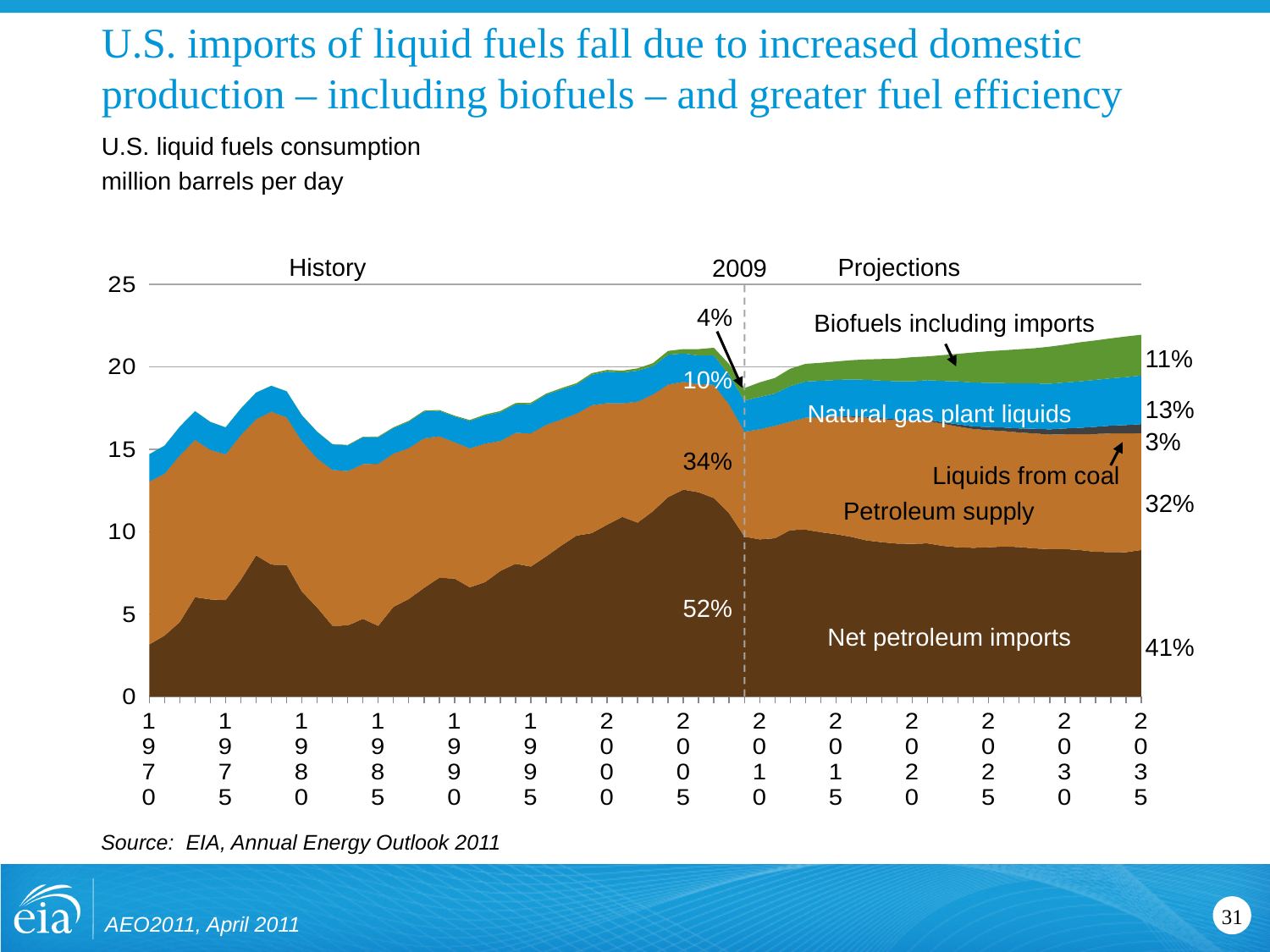

# U.S. imports of liquid fuels fall due to increased domestic production – including biofuels – and greater fuel efficiency
U.S. liquid fuels consumption
million barrels per day
History
Projections
2009

### Chart

| Category | Net Petroleum Imports | Petroleum Supply | CTL and GTL | Natural Gas Plant Liquids | Biofuels |
|---|---|---|---|---|---|
| 1970 | 3.1605589039999997 | 9.876583562000011 | 0.0 | 1.6600438360000016 | None |
|  | 3.7014657530000004 | 9.818383562 | 0.0 | 1.6926438360000013 | None |
|  | 4.5189207649999945 | 10.10430328 | 0.0 | 1.743759563 | None |
|  | 6.024876711999994 | 9.544657534 | 0.0 | 1.738145205 | None |
|  | 5.891660274 | 9.073109589000007 | 0.0 | 1.687939726 | None |
| 1975 | 5.846320547999994 | 8.842876712 | 0.0 | 1.6327616439999986 | None |
|  | 7.089650273 | 8.76746721300001 | 0.0 | 1.6039480869999998 | None |
|  | 8.564542466 | 8.249191780999983 | 0.0 | 1.617684932 | None |
|  | 8.001610959 | 9.277652055 | 0.0 | 1.5673589040000013 | None |
|  | 7.9852904110000065 | 8.943624658000003 | 0.0 | 1.5836246579999962 | None |
| 1980 | 6.364609289999994 | 9.118062841999999 | 0.0 | 1.5731885250000013 | None |
|  | 5.4010849319999945 | 9.048065752999996 | 0.0 | 1.608545205 | 0.0053114610000000095 |
|  | 4.29820274 | 9.447172602999999 | 0.0 | 1.550345205 | 0.014444139000000003 |
|  | 4.312027396999994 | 9.360405479000011 | 0.0 | 1.5587013699999999 | 0.02663704200000006 |
|  | 4.715464481 | 9.380431694000015 | 0.0 | 1.629718579 | 0.032508952 |
| 1985 | 4.286136986 | 9.831082192 | 0.0 | 1.6092 | 0.039290567 |
|  | 5.438928767 | 9.291013698999999 | 0.0 | 1.550684932 | 0.04537308300000002 |
|  | 5.914052055 | 9.155676712000012 | 0.0 | 1.595317808 | 0.052193368000000004 |
|  | 6.586540984000005 | 9.071928961999996 | 0.0 | 1.62484153 | 0.05288070300000005 |
|  | 7.201750685000007 | 8.577854795 | 0.0 | 1.545547945 | 0.053788122 |
| 1990 | 7.160887670999989 | 8.268706849000003 | 0.0 | 1.5589013699999998 | 0.048799999000000045 |
|  | 6.625813698999992 | 8.428684932000005 | 0.0 | 1.659336986 | 0.05649999900000002 |
|  | 6.938019126 | 8.397628415 | 0.0 | 1.69720765 | 0.0704 |
|  | 7.617753425 | 7.8833123289999945 | 0.0 | 1.735665752999997 | 0.075400002 |
|  | 8.054041096 | 7.937542466 | 0.0 | 1.7265753419999998 | 0.08410000100000002 |
| 1995 | 7.885687670999995 | 8.076712329000005 | 0.0 | 1.762189041 | 0.08965999600000017 |
|  | 8.497898907 | 7.980896175 | 0.0 | 1.8301092899999998 | 0.061673 |
|  | 9.158115067999999 | 7.645021917999994 | 0.0 | 1.817167123 | 0.08077000100000002 |
|  | 9.763531507000007 | 7.394150684999994 | 0.0 | 1.7594575340000016 | 0.09049800000000002 |
|  | 9.912484932000025 | 7.7572082189999945 | 0.0 | 1.849643836 | 0.09427100400000003 |
| 2000 | 10.41906011 | 7.371046448 | 0.0 | 1.910969945 | 0.10360799699999998 |
|  | 10.90032603 | 6.879986300999994 | 0.0 | 1.868394521 | 0.11314384600000002 |
|  | 10.54646849 | 7.334594520999989 | 0.0 | 1.880241096 | 0.139827862 |
|  | 11.237789040000001 | 7.0765123289999945 | 0.0 | 1.719205479 | 0.18194015300000027 |
|  | 12.096907100000001 | 6.825087431999994 | 0.0 | 1.809155738 | 0.230407029 |
| 2005 | 12.54890685 | 6.536260274000005 | 0.0 | 1.7169945209999986 | 0.26639673100000033 |
|  | 12.39046849 | 6.558172603 | 0.0 | 1.7387780819999998 | 0.38131129700000066 |
|  | 12.03583014 | 6.861550685 | 0.0 | 1.7829972599999986 | 0.4692769350000004 |
|  | 11.113666670000002 | 6.600631147999994 | 0.0 | 1.7836666669999985 | 0.660993278000001 |
|  | 9.700158903999998 | 6.364745204999994 | 0.0 | 1.886312329000002 | 0.75548482 |
| 2010 | 9.53400015830993 | 6.6729567497968665 | 0.0 | 1.95700001716614 | 0.8863443136215217 |
|  | 9.60299980640412 | 6.820973642170415 | 0.0 | 1.9509999752044698 | 0.9453995823860176 |
|  | 10.093325734138398 | 6.5794259160756985 | 0.0 | 2.15683460235596 | 1.04925286769867 |
|  | 10.12192261219019 | 6.78867460787296 | 0.0 | 2.1897664070129412 | 1.0726293325424185 |
|  | 9.96676146984101 | 6.98031486570834 | 0.0 | 2.2019178867340132 | 1.0889041423797599 |
| 2015 | 9.847382068634028 | 7.075608998537066 | 0.04673006385564812 | 2.22526860237122 | 1.12284159660339 |
|  | 9.6874167919159 | 7.26762783527373 | 0.05088292434811602 | 2.22591853141785 | 1.1636799573898298 |
|  | 9.469302415847793 | 7.43546184897422 | 0.055107437074184404 | 2.24484920501709 | 1.2382640838622998 |
|  | 9.362442255020166 | 7.4623535573482345 | 0.055805727839469924 | 2.2765004634857187 | 1.3103952407836899 |
|  | 9.276891112327569 | 7.4755808711051746 | 0.0572474524378777 | 2.3098037242889387 | 1.37791788578033 |
| 2020 | 9.264538764953608 | 7.42954623699188 | 0.0595519691705704 | 2.35854482650757 | 1.4667272567748986 |
|  | 9.29236280918121 | 7.41315153241157 | 0.06595163792371758 | 2.41687154769897 | 1.4386516809463499 |
|  | 9.13918322324752 | 7.40188470482825 | 0.09669987857341787 | 2.50089907646179 | 1.56656670570374 |
|  | 9.0530095100403 | 7.317007571458804 | 0.13507932424545288 | 2.60636806488037 | 1.67199099063873 |
|  | 9.021209716796868 | 7.20075348019599 | 0.16065107285976388 | 2.65833353996277 | 1.8239980936050386 |
| 2025 | 9.05677980184555 | 7.097049981355672 | 0.18758137524128 | 2.682727098464974 | 1.91845035552979 |
|  | 9.099556982517251 | 6.99757352471351 | 0.21590909361839336 | 2.6970827579498327 | 1.98914444446564 |
|  | 9.070414364337925 | 6.9432378411293 | 0.24836692214012127 | 2.7206554412841797 | 2.07777690887451 |
|  | 8.98330420255662 | 6.97245401144027 | 0.28214150667190574 | 2.7487535476684632 | 2.1377177238464427 |
|  | 8.941995918750749 | 6.94373562932014 | 0.31709456443786654 | 2.7667012214660627 | 2.249027252197276 |
| 2030 | 8.943527758121478 | 6.958469688892371 | 0.354940414428711 | 2.7888512611389227 | 2.2954096794128387 |
|  | 8.884424209594725 | 7.019659101963048 | 0.39348596334457514 | 2.8178718090057377 | 2.3675870895385698 |
|  | 8.77873456478119 | 7.144495189189906 | 0.43241095542907754 | 2.846552371978757 | 2.3948388099670397 |
|  | 8.764525771141049 | 7.187954604625692 | 0.4716923236846923 | 2.87296175956726 | 2.42555928230286 |
|  | 8.75273072719574 | 7.20160537958145 | 0.5109737515449515 | 2.9043760299682577 | 2.46733999252319 |
| 2035 | 8.886301100254048 | 7.084873616695394 | 0.5496184825897228 | 2.943819999694817 | 2.4756538867950377 |
4%

Biofuels including imports

11%
10%
13%
Natural gas plant liquids
3%
34%

Liquids from coal
32%
Petroleum supply
52%
Net petroleum imports
41%
Source:  EIA, Annual Energy Outlook 2011
AEO2011, April 2011
31